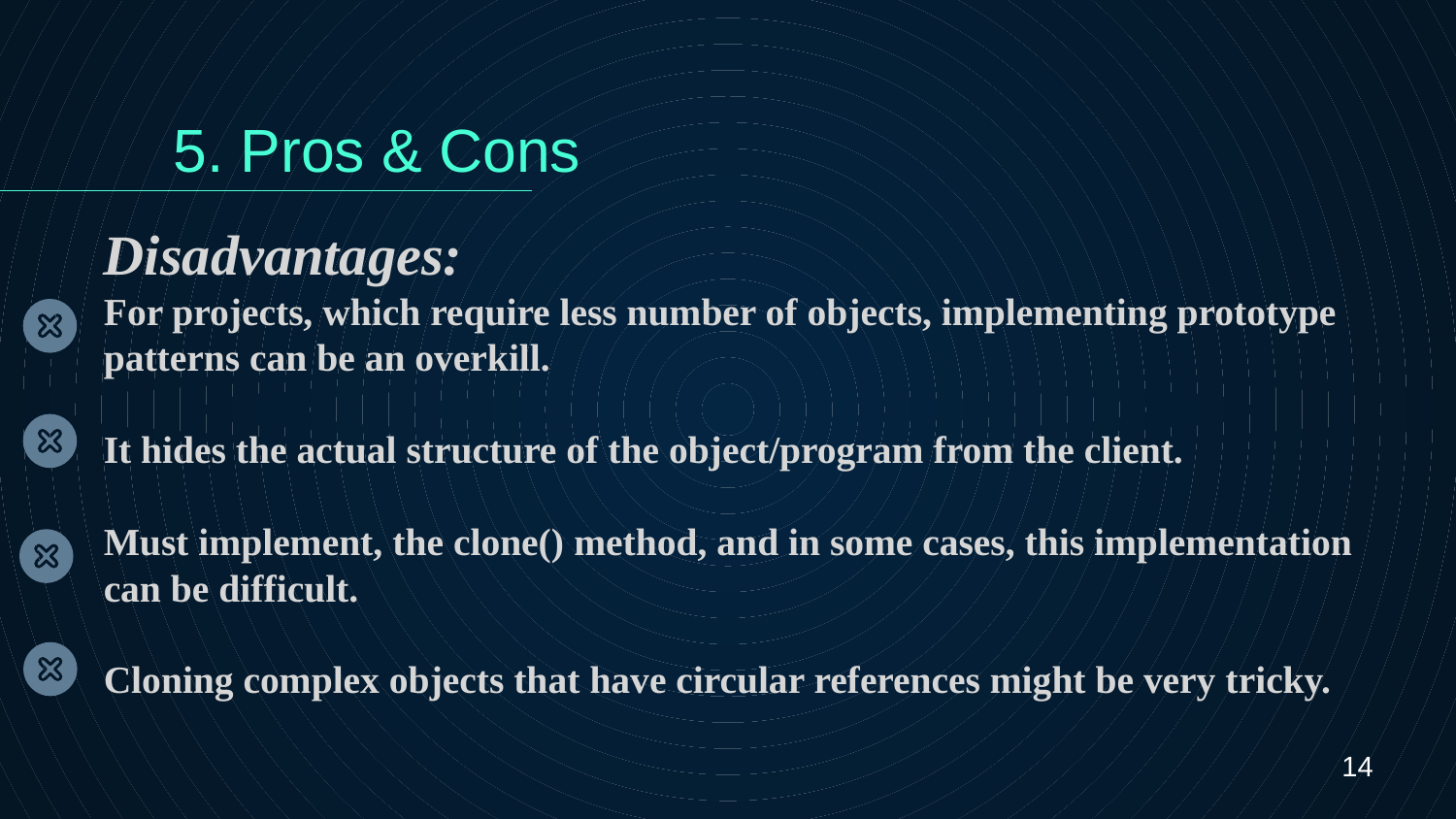

5. Pros & Cons
# Disadvantages: For projects, which require less number of objects, implementing prototype patterns can be an overkill. It hides the actual structure of the object/program from the client. Must implement, the clone() method, and in some cases, this implementation can be difficult. Cloning complex objects that have circular references might be very tricky.

14